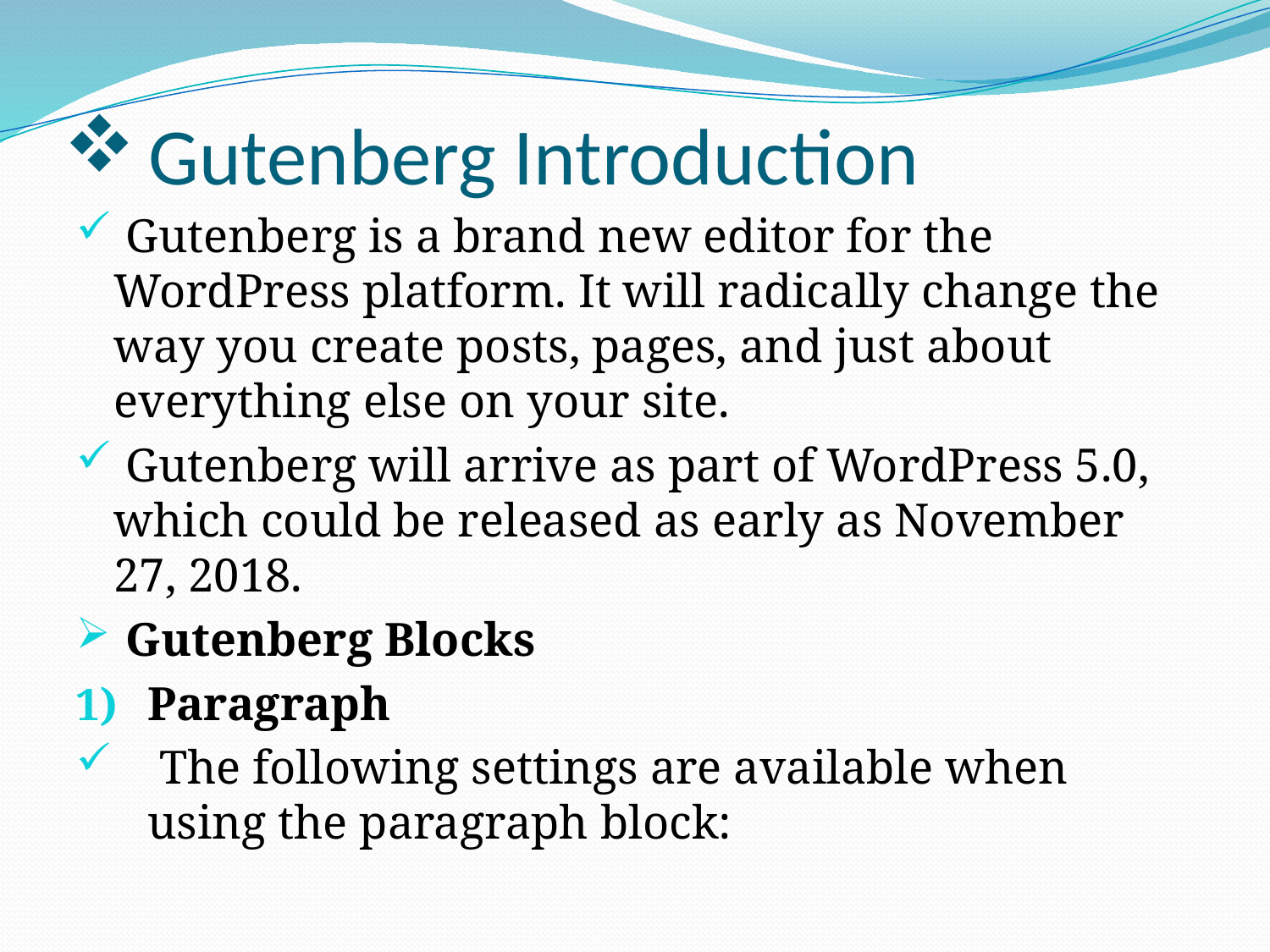

# Gutenberg Introduction
 Gutenberg is a brand new editor for the WordPress platform. It will radically change the way you create posts, pages, and just about everything else on your site.
 Gutenberg will arrive as part of WordPress 5.0, which could be released as early as November 27, 2018.
 Gutenberg Blocks
Paragraph
 The following settings are available when using the paragraph block: